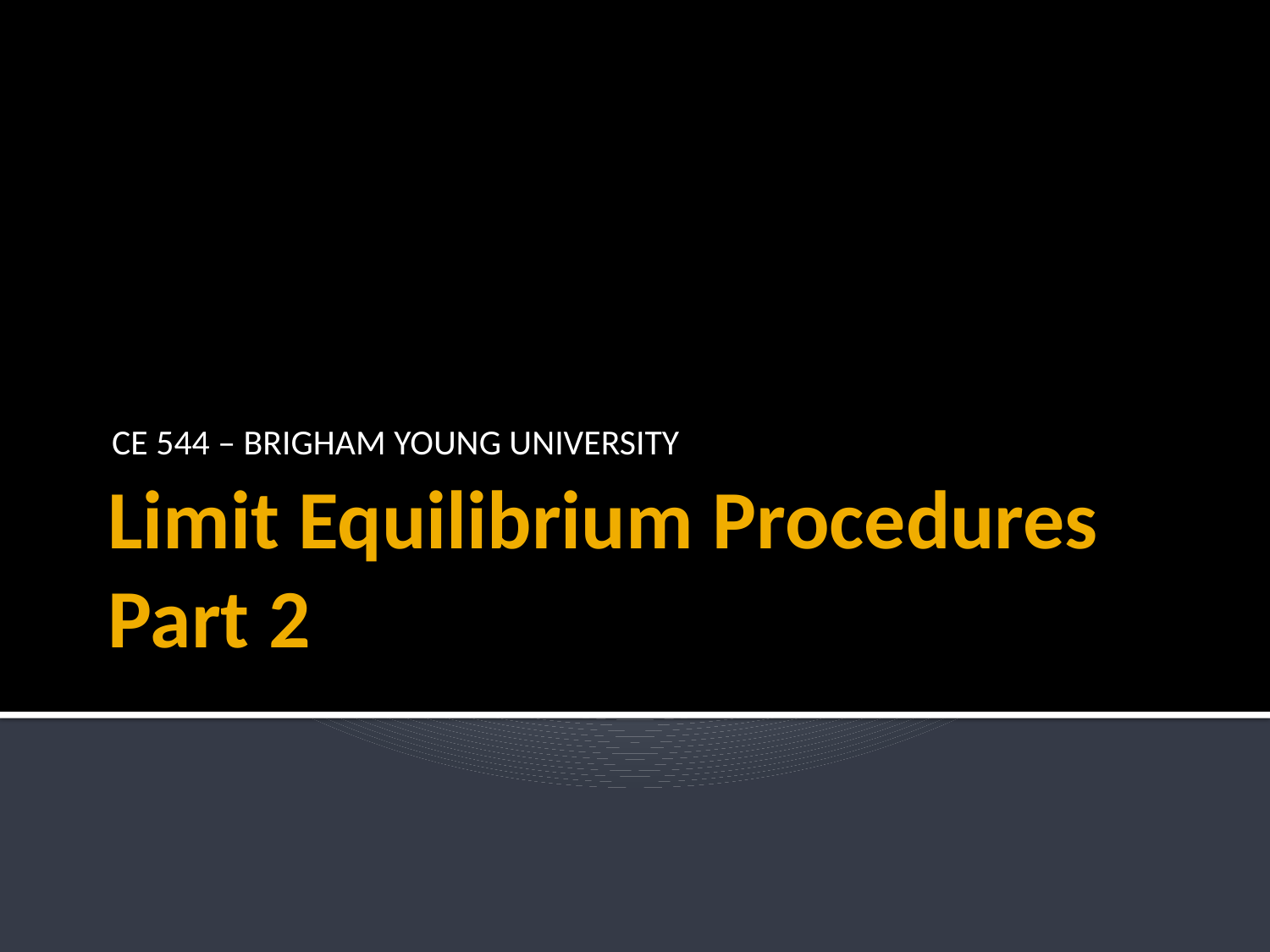

CE 544 – BRIGHAM YOUNG UNIVERSITY
# Limit Equilibrium Procedures Part 2